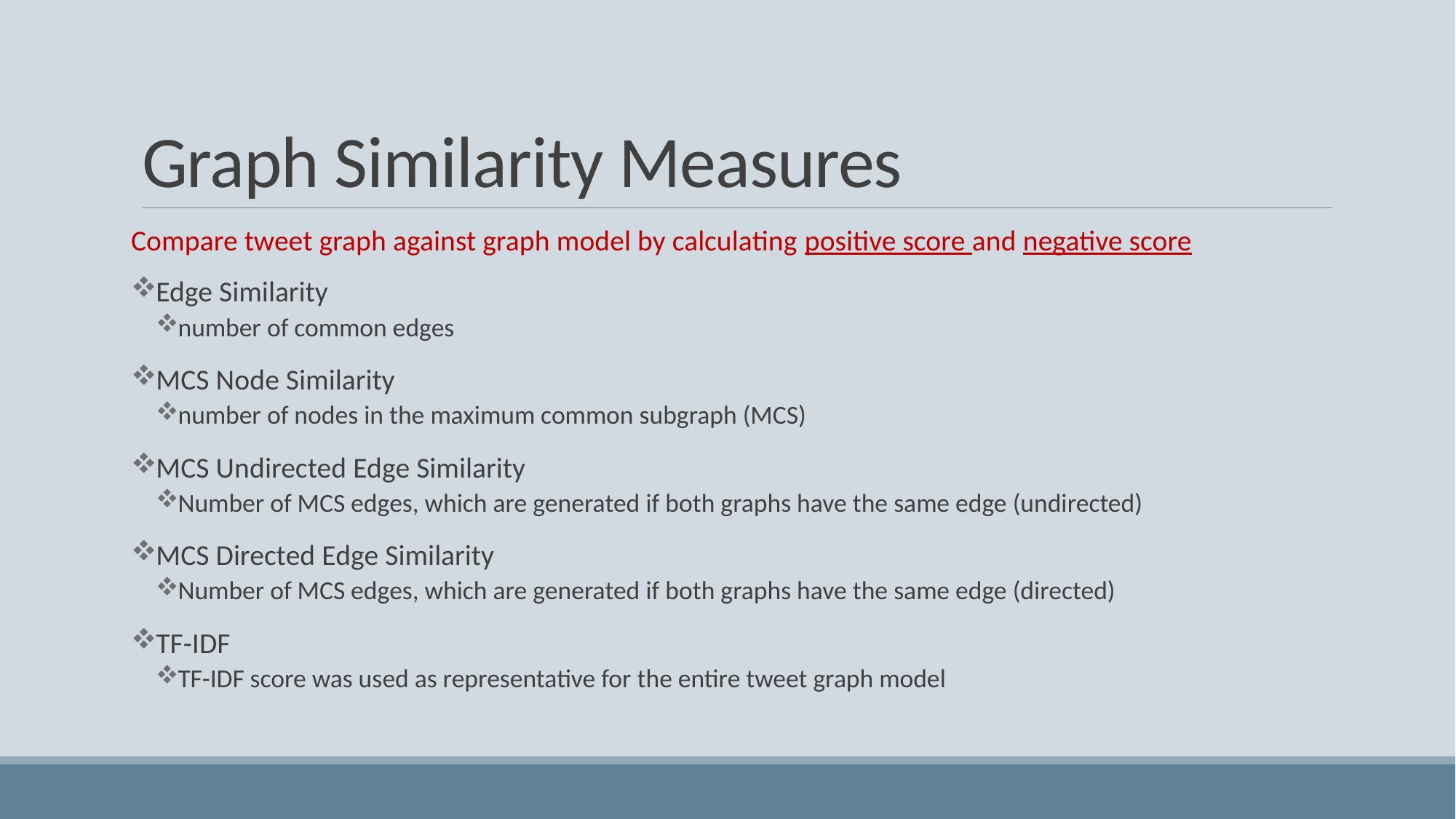

# Graph Similarity Measures
Compare tweet graph against graph model by calculating positive score and negative score
Edge Similarity
number of common edges
MCS Node Similarity
number of nodes in the maximum common subgraph (MCS)
MCS Undirected Edge Similarity
Number of MCS edges, which are generated if both graphs have the same edge (undirected)
MCS Directed Edge Similarity
Number of MCS edges, which are generated if both graphs have the same edge (directed)
TF-IDF
TF-IDF score was used as representative for the entire tweet graph model